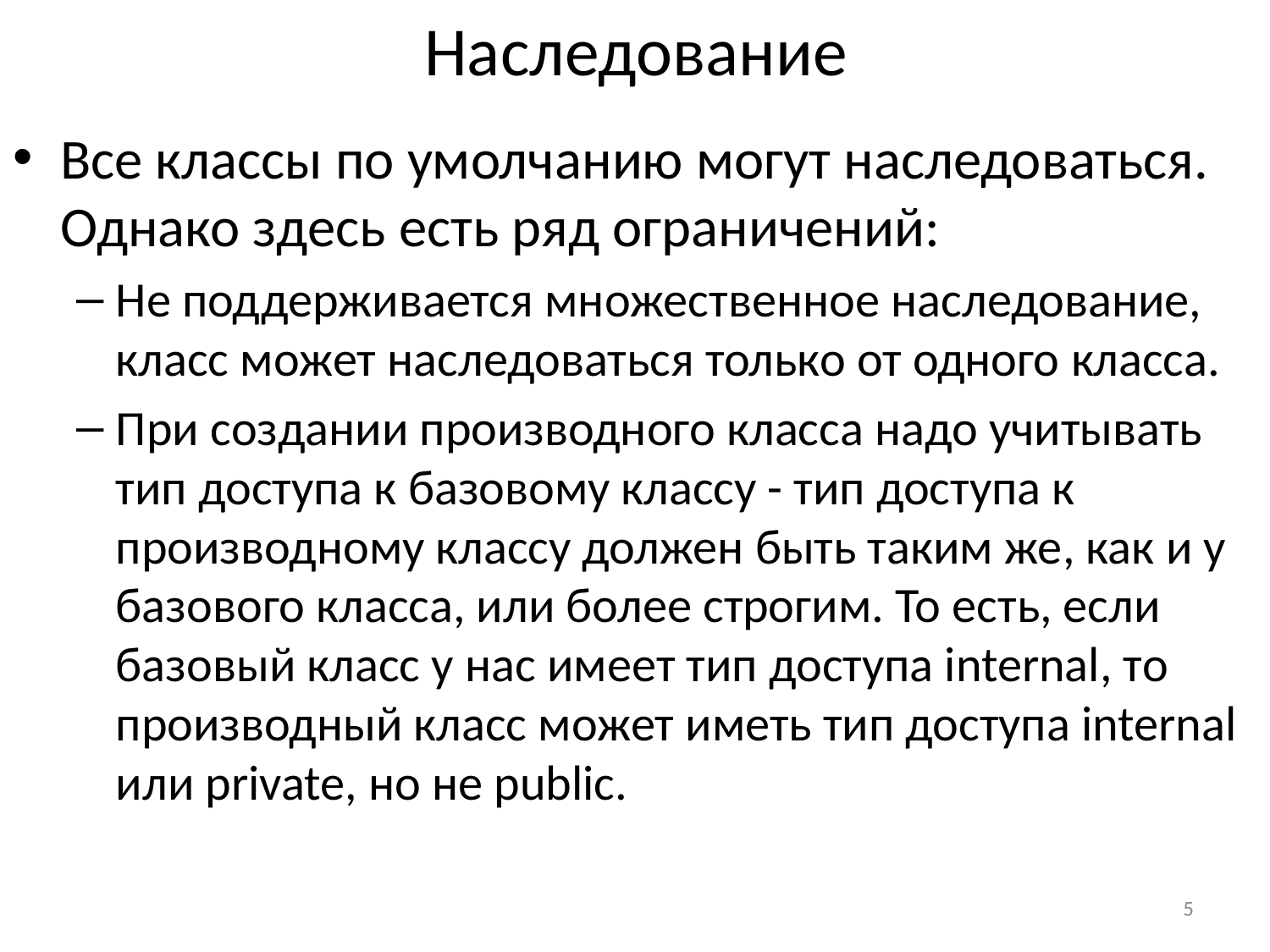

# Наследование
Все классы по умолчанию могут наследоваться. Однако здесь есть ряд ограничений:
Не поддерживается множественное наследование, класс может наследоваться только от одного класса.
При создании производного класса надо учитывать тип доступа к базовому классу - тип доступа к производному классу должен быть таким же, как и у базового класса, или более строгим. То есть, если базовый класс у нас имеет тип доступа internal, то производный класс может иметь тип доступа internal или private, но не public.
5